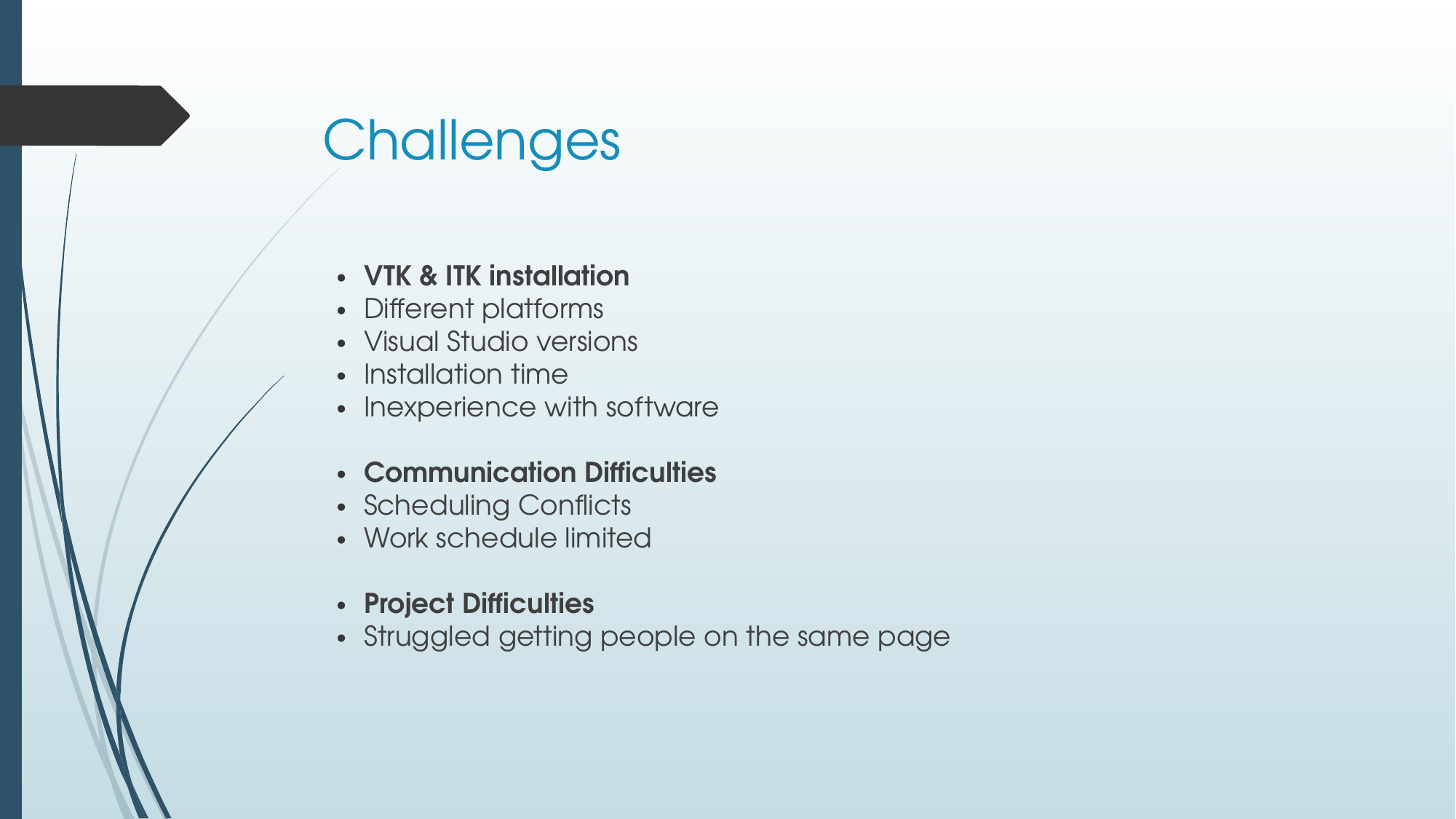

# Challenges
VTK & ITK installation
Different platforms
Visual Studio versions
Installation time
Inexperience with software

Communication Difficulties
Scheduling Conflicts
Work schedule limited

Project Difficulties
Struggled getting people on the same page